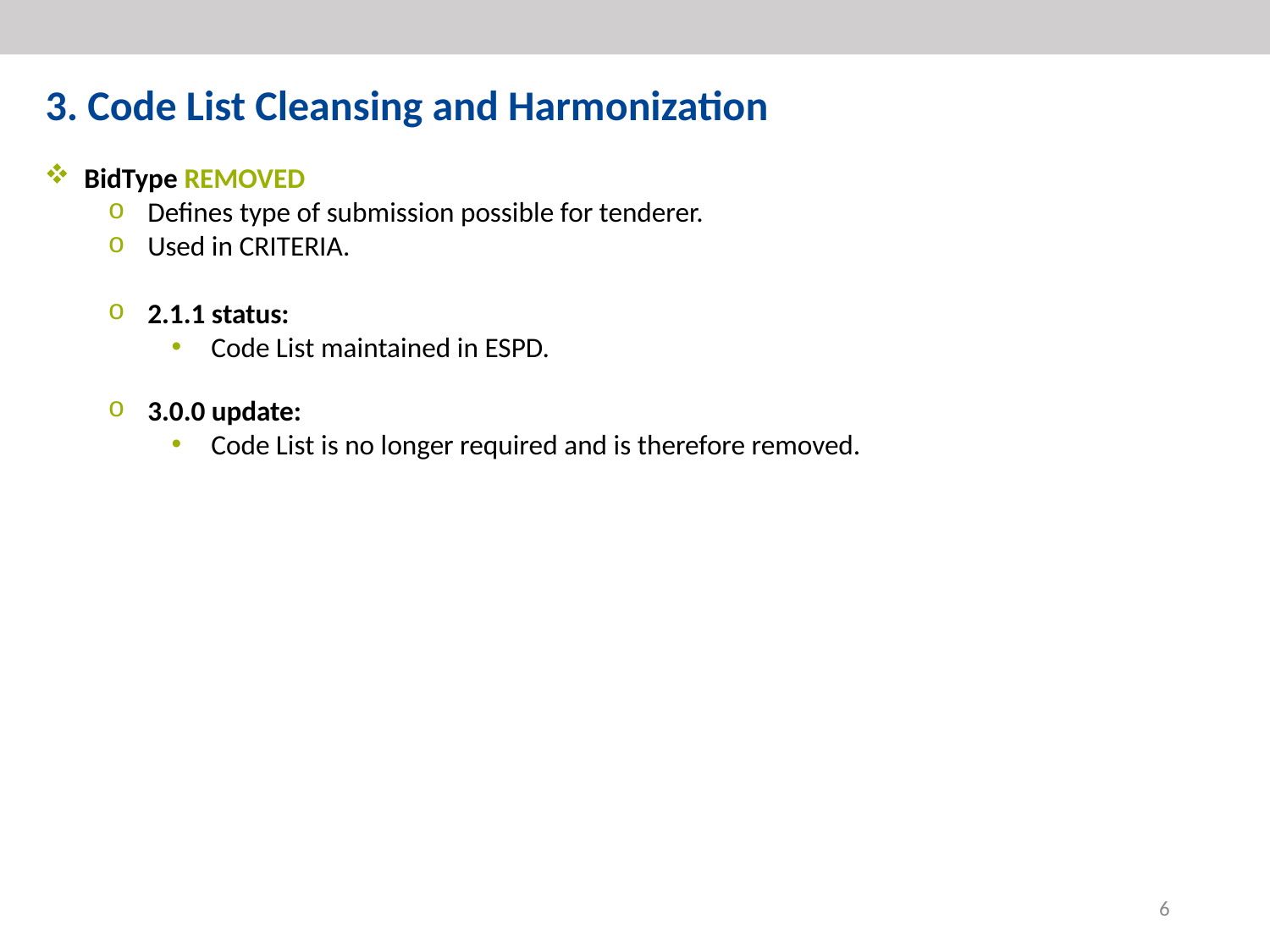

3. Code List Cleansing and Harmonization
BidType REMOVED
Defines type of submission possible for tenderer.
Used in CRITERIA.

2.1.1 status:
Code List maintained in ESPD.

3.0.0 update:
Code List is no longer required and is therefore removed.

6